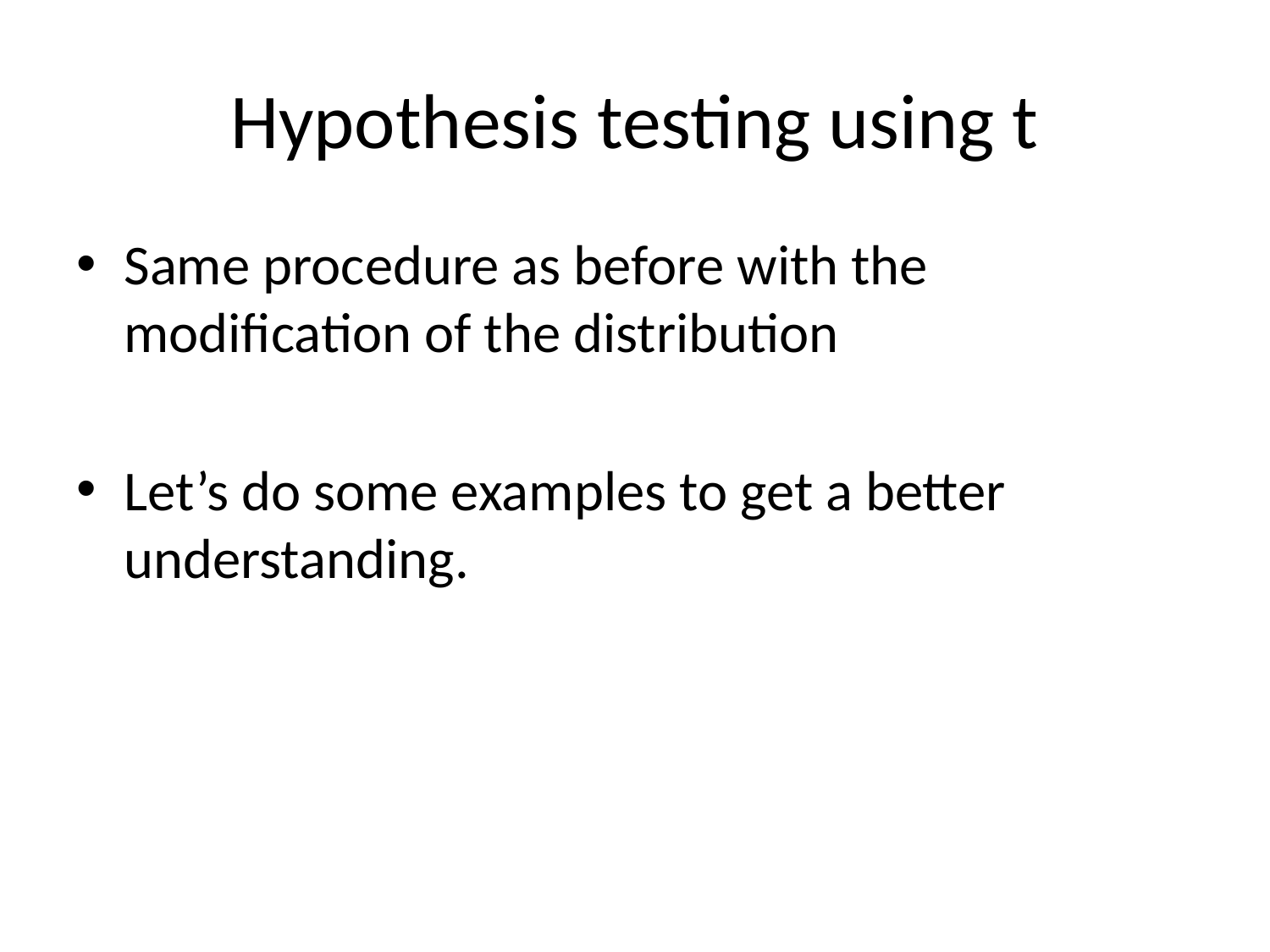

# Hypothesis testing using t
Same procedure as before with the modification of the distribution

Let’s do some examples to get a better understanding.